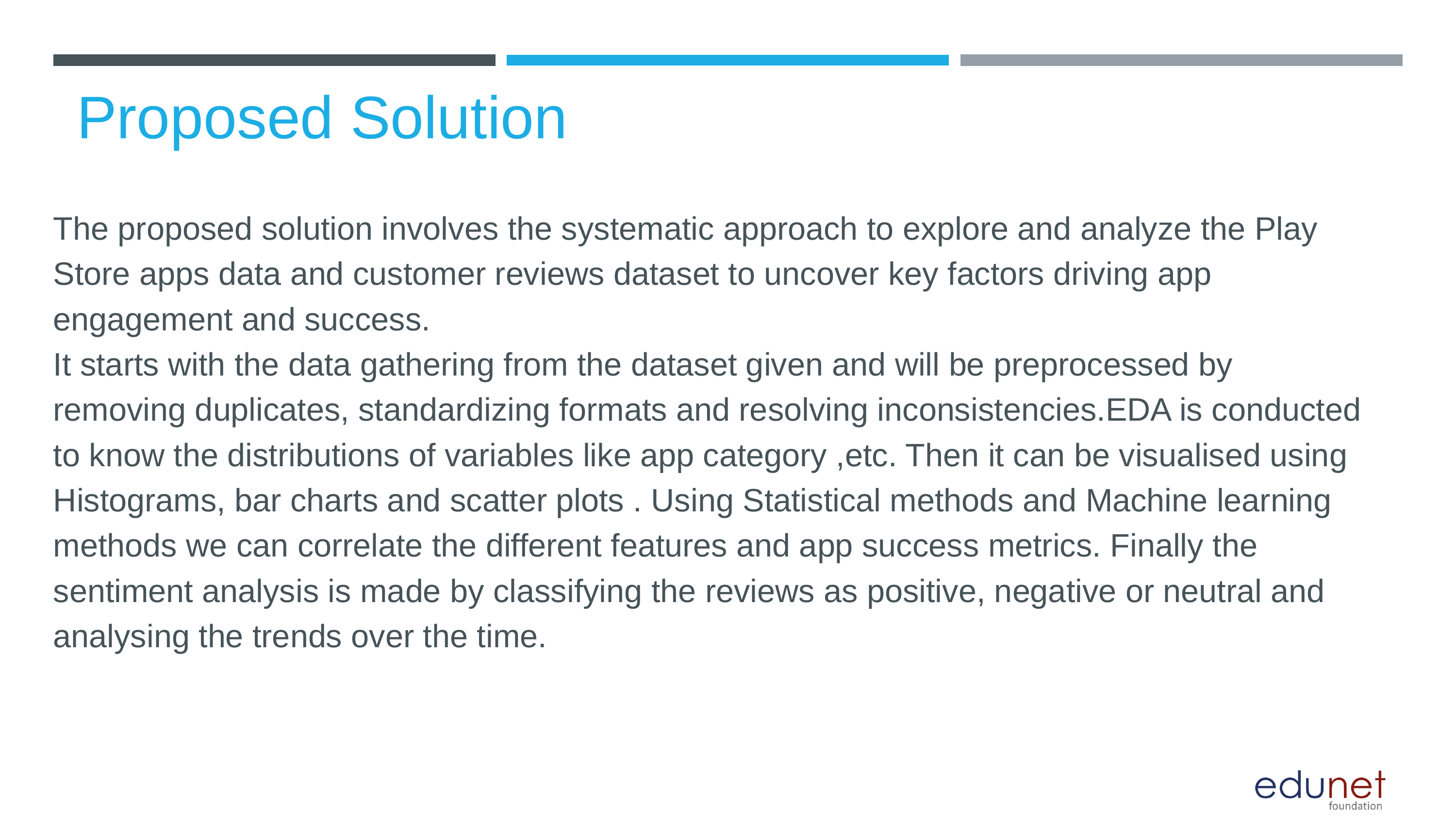

Proposed Solution
The proposed solution involves the systematic approach to explore and analyze the Play Store apps data and customer reviews dataset to uncover key factors driving app engagement and success.
It starts with the data gathering from the dataset given and will be preprocessed by removing duplicates, standardizing formats and resolving inconsistencies.EDA is conducted to know the distributions of variables like app category ,etc. Then it can be visualised using Histograms, bar charts and scatter plots . Using Statistical methods and Machine learning methods we can correlate the different features and app success metrics. Finally the sentiment analysis is made by classifying the reviews as positive, negative or neutral and analysing the trends over the time.